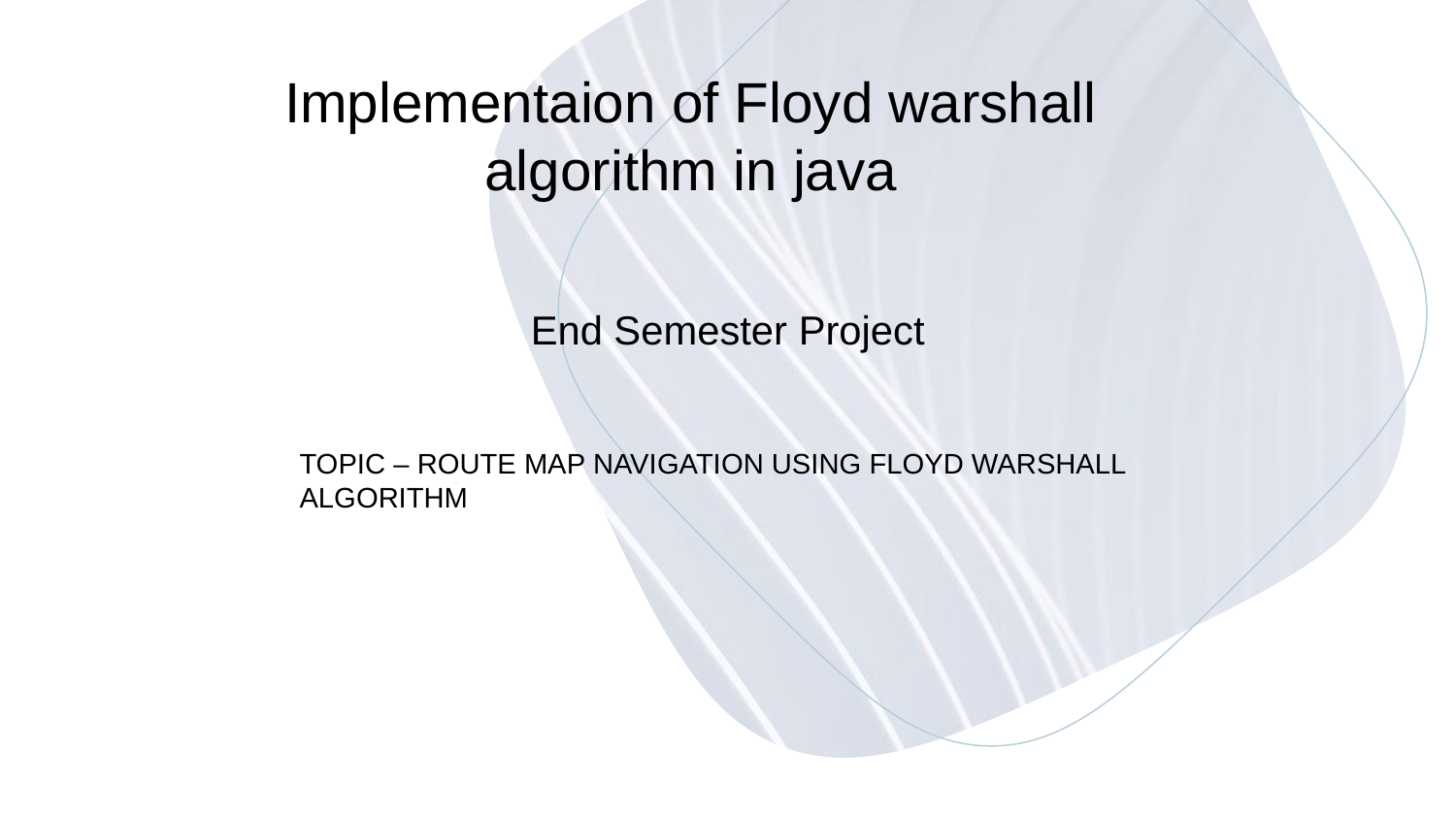

Implementaion of Floyd warshall algorithm in java
End Semester Project
TOPIC – ROUTE MAP NAVIGATION USING FLOYD WARSHALL ALGORITHM